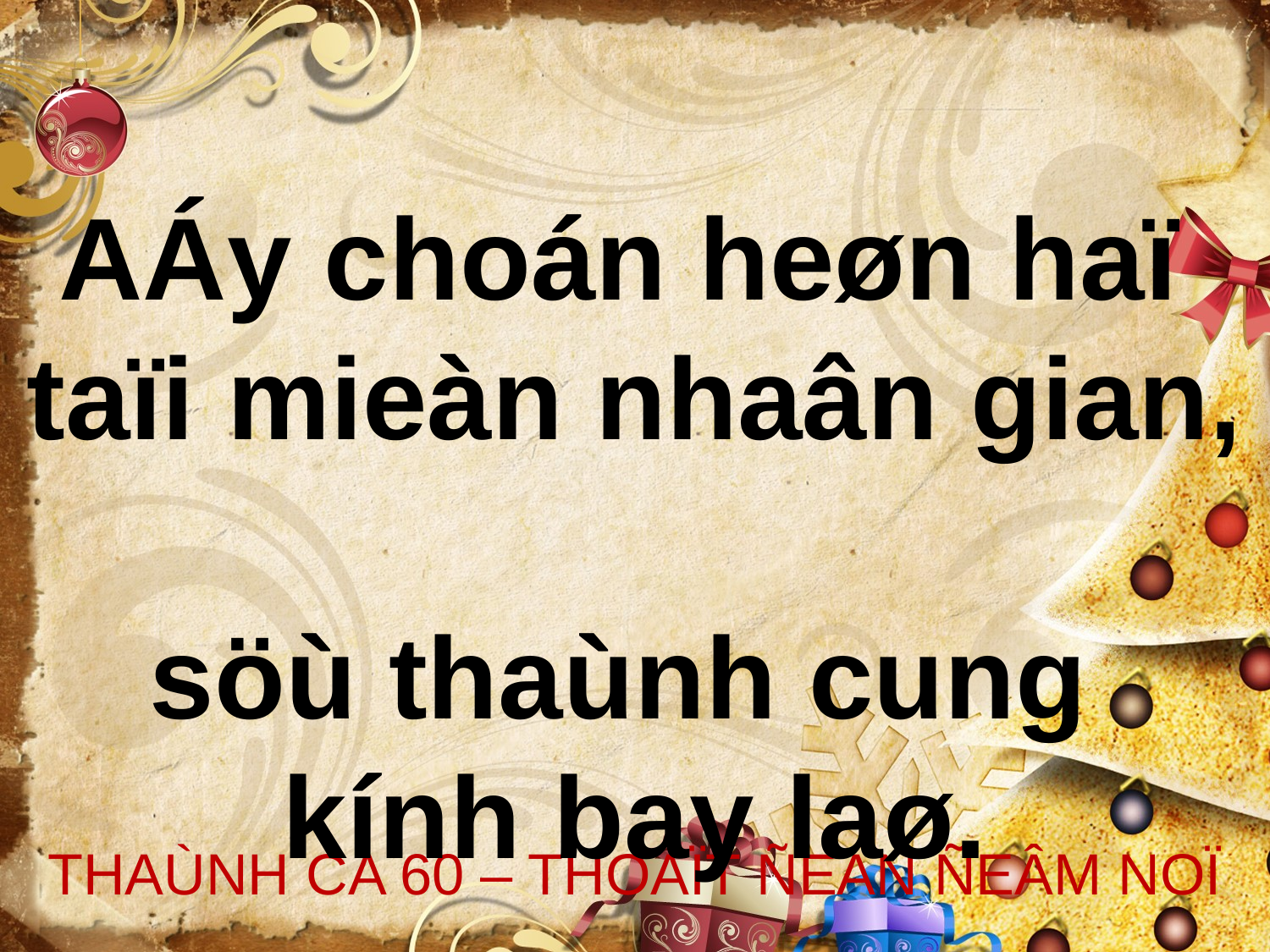

AÁy choán heøn haï
taïi mieàn nhaân gian,
söù thaùnh cung
kính bay laø.
THAÙNH CA 60 – THOAÏT ÑEÁN ÑEÂM NOÏ